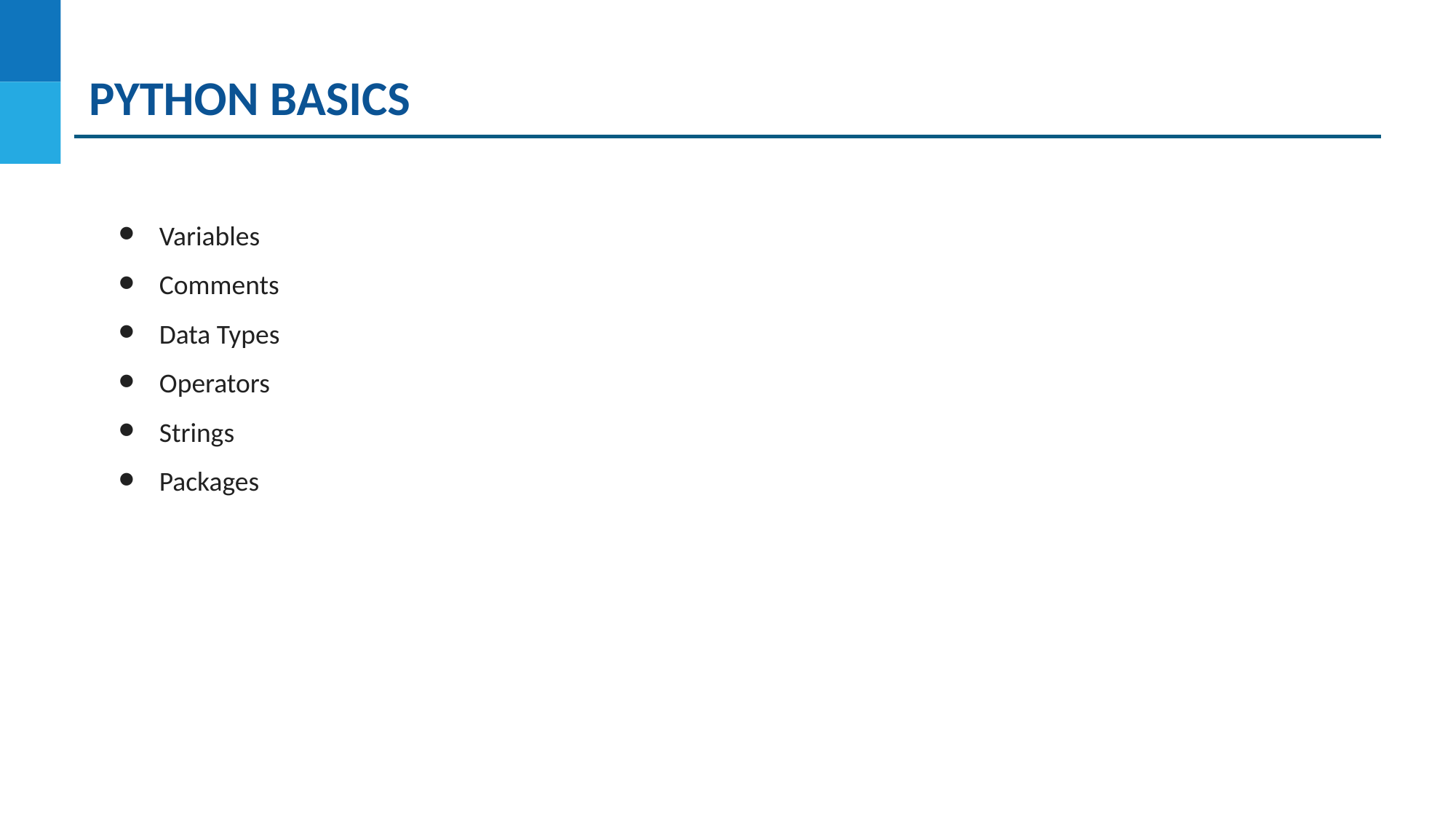

# PYTHON BASICS
Variables
Comments
Data Types
Operators
Strings
Packages